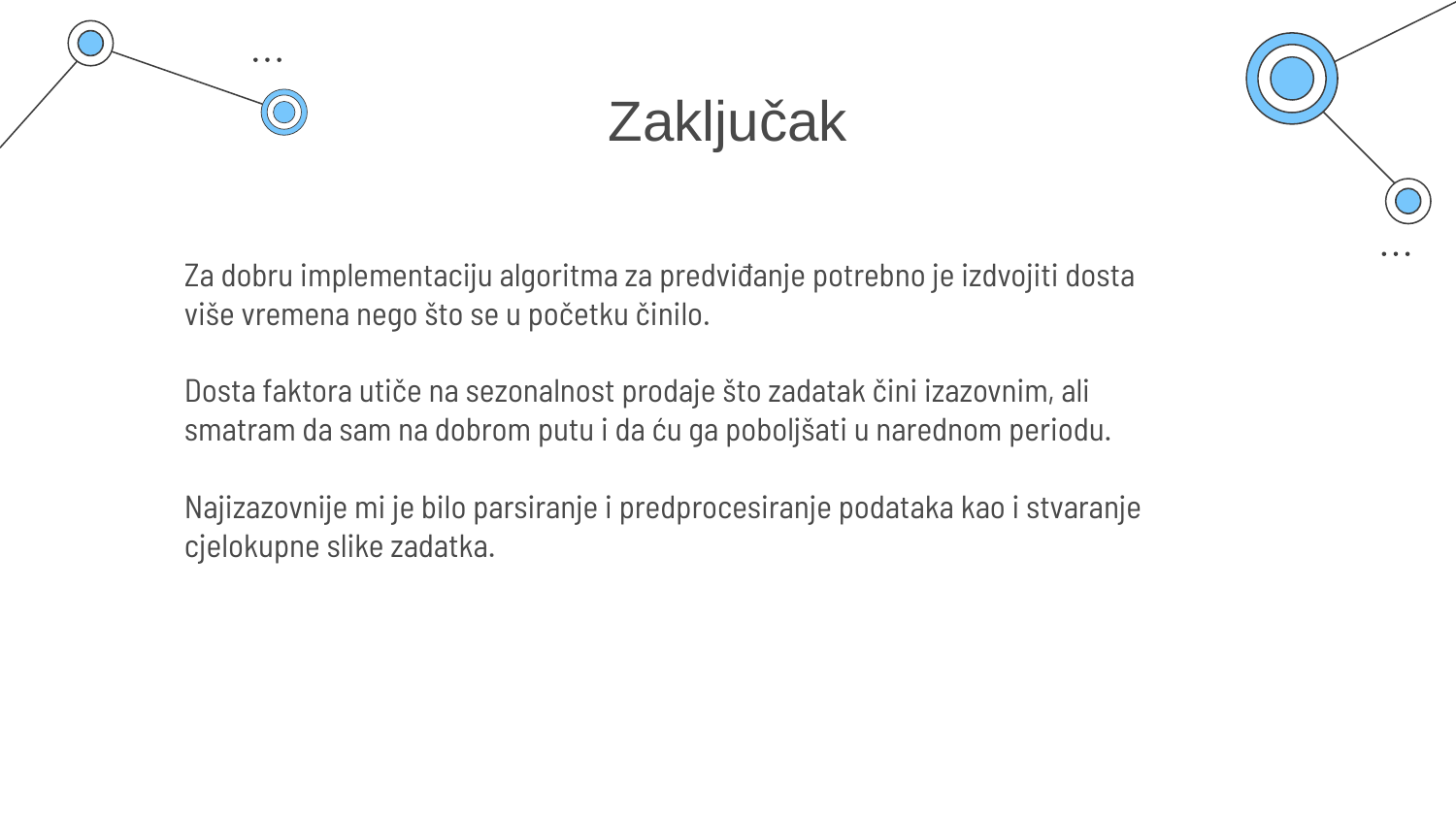

# Zaključak
Za dobru implementaciju algoritma za predviđanje potrebno je izdvojiti dosta više vremena nego što se u početku činilo.

Dosta faktora utiče na sezonalnost prodaje što zadatak čini izazovnim, ali smatram da sam na dobrom putu i da ću ga poboljšati u narednom periodu.

Najizazovnije mi je bilo parsiranje i predprocesiranje podataka kao i stvaranje cjelokupne slike zadatka.